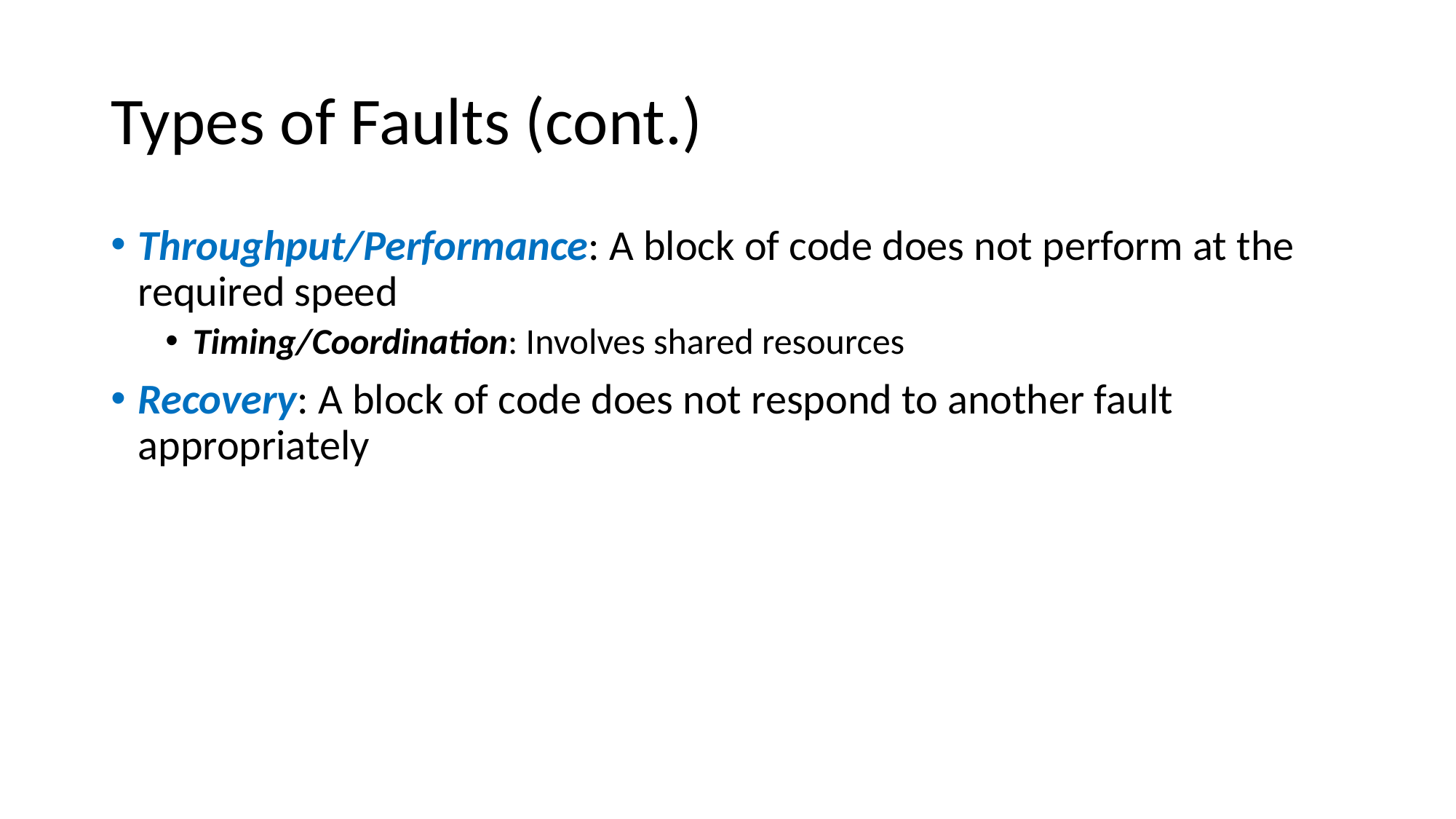

# Types of Faults (cont.)
Throughput/Performance: A block of code does not perform at the required speed
Timing/Coordination: Involves shared resources
Recovery: A block of code does not respond to another fault appropriately